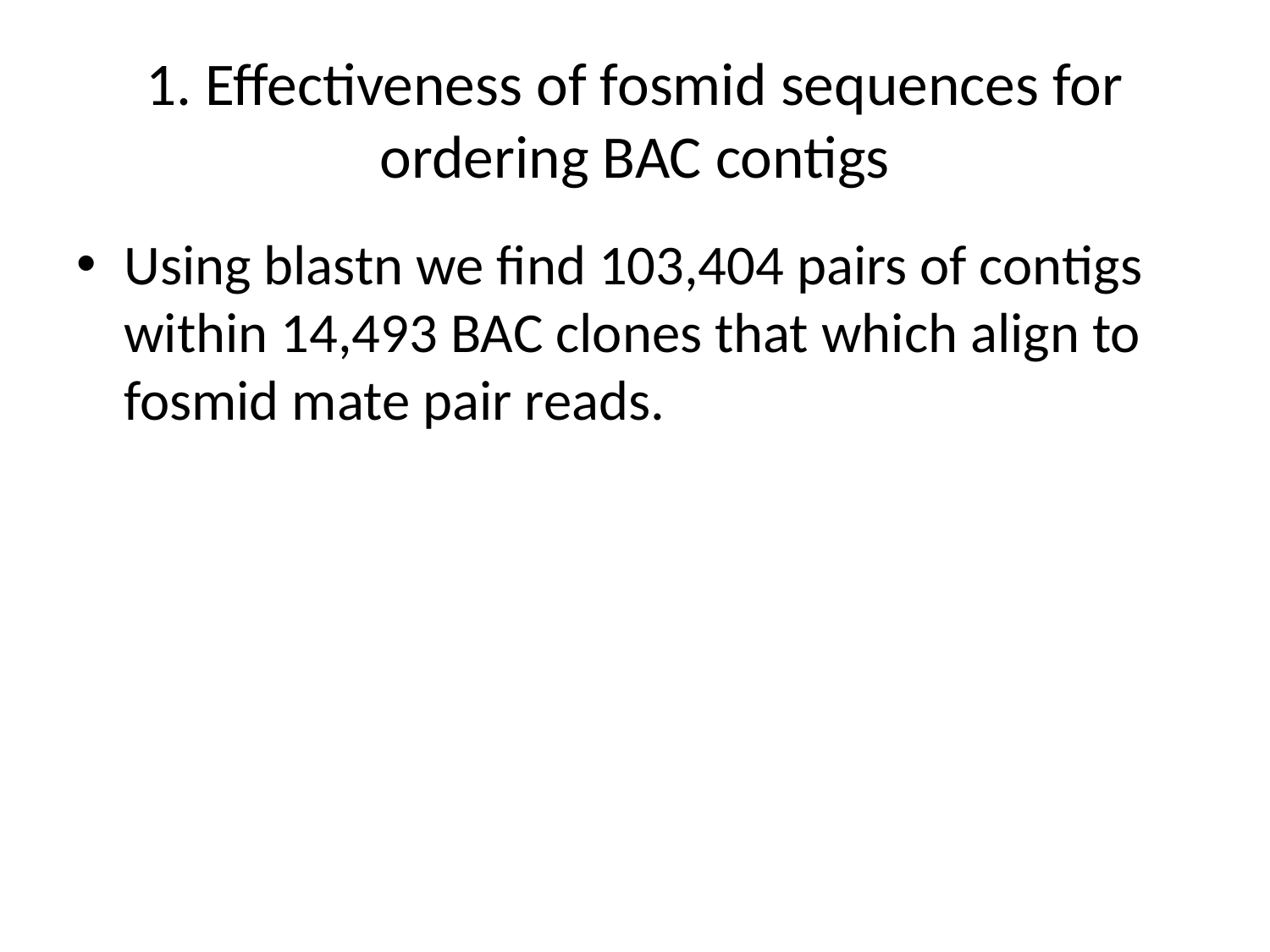

# 1. Effectiveness of fosmid sequences for ordering BAC contigs
Using blastn we find 103,404 pairs of contigs within 14,493 BAC clones that which align to fosmid mate pair reads.